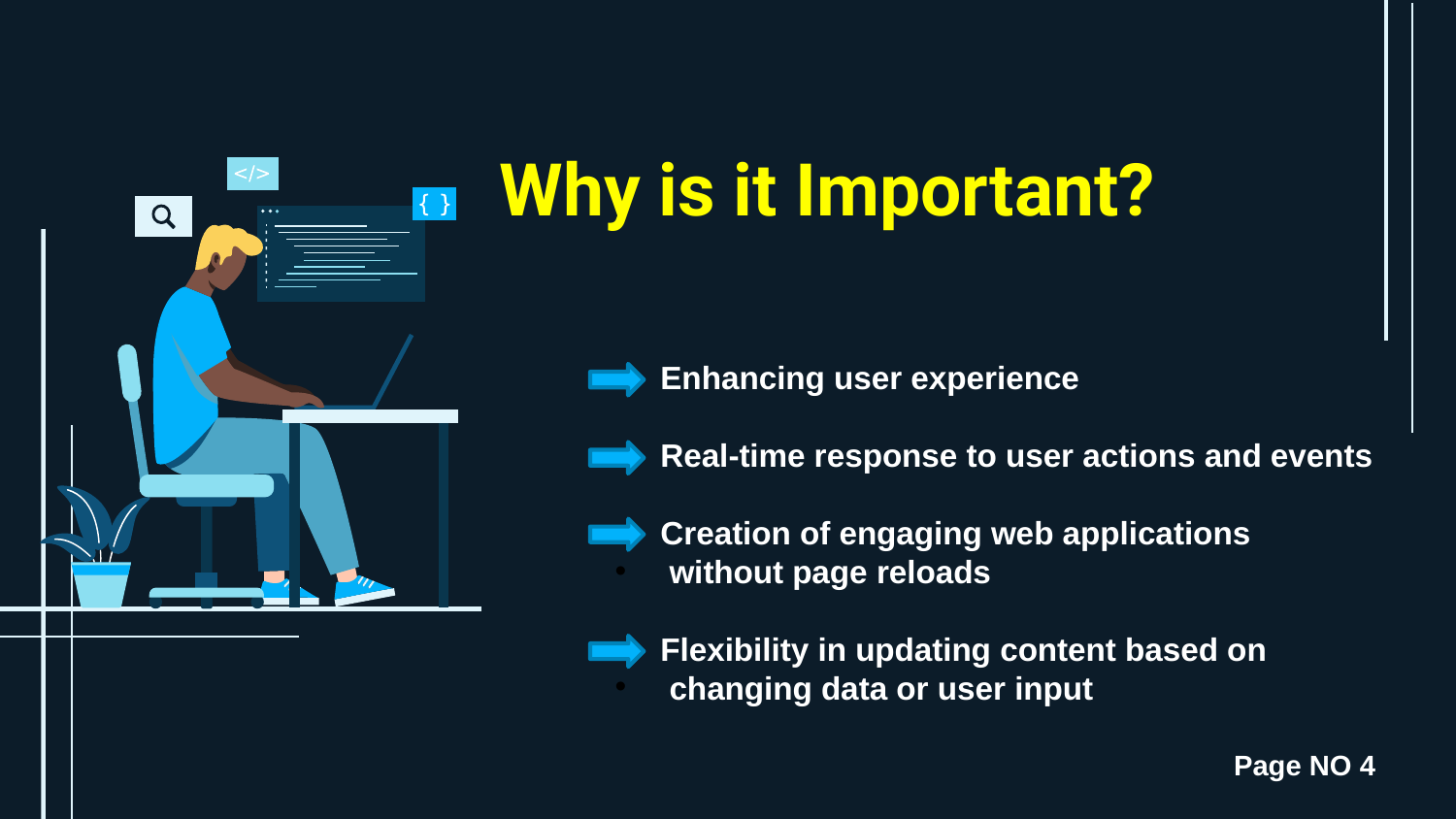

# Why is it Important?

Enhancing user experience

Real-time response to user actions and events

Creation of engaging web applications
 without page reloads

Flexibility in updating content based on
 changing data or user input

Page NO 4